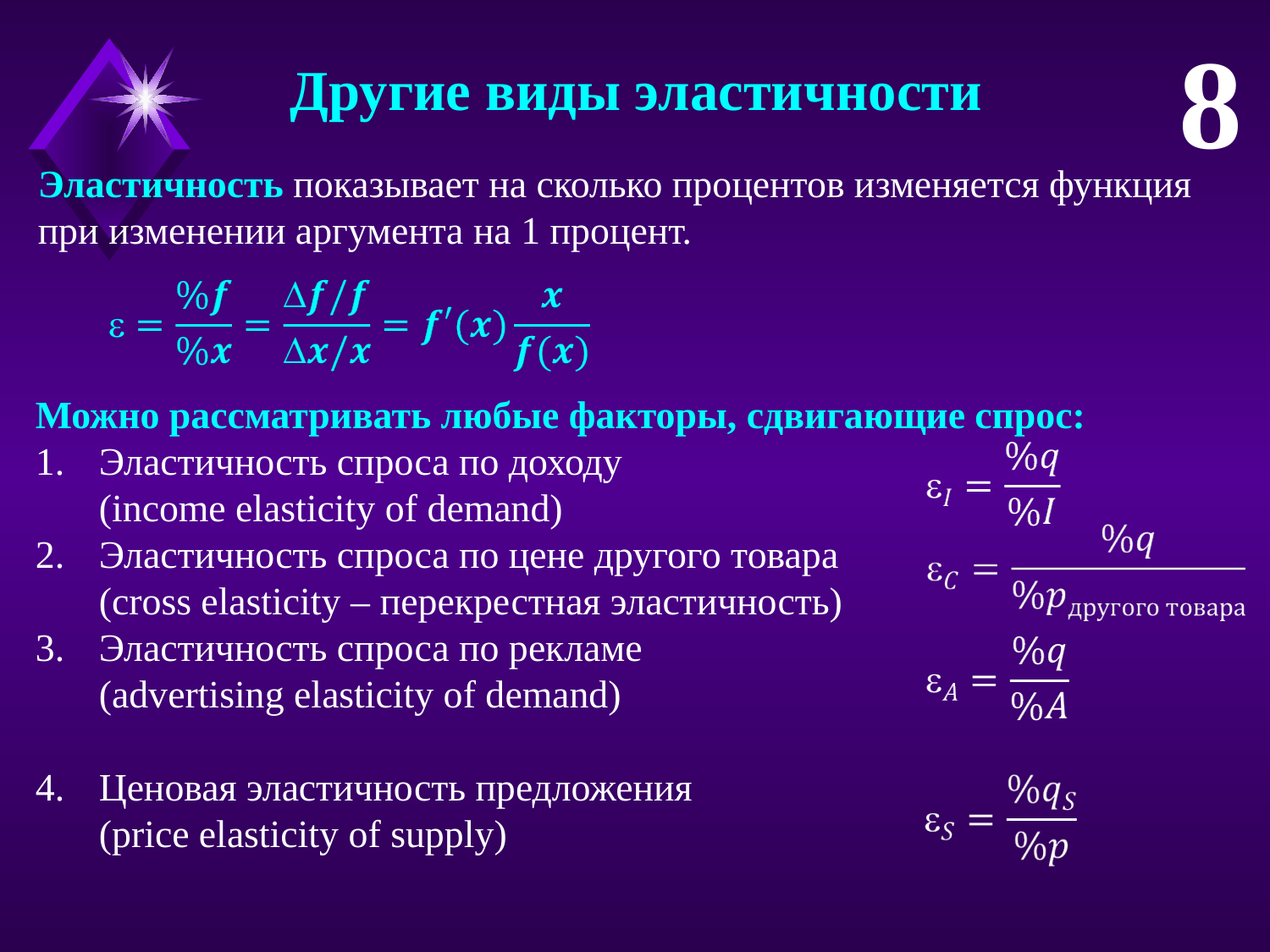

8
Другие виды эластичности
Эластичность показывает на сколько процентов изменяется функция при изменении аргумента на 1 процент.

Можно рассматривать любые факторы, сдвигающие спрос:
Эластичность спроса по доходу
(income elasticity of demand)
Эластичность спроса по цене другого товара
(cross elasticity – перекрестная эластичность)
Эластичность спроса по рекламе
(advertising elasticity of demand)

Ценовая эластичность предложения
(price elasticity of supply)